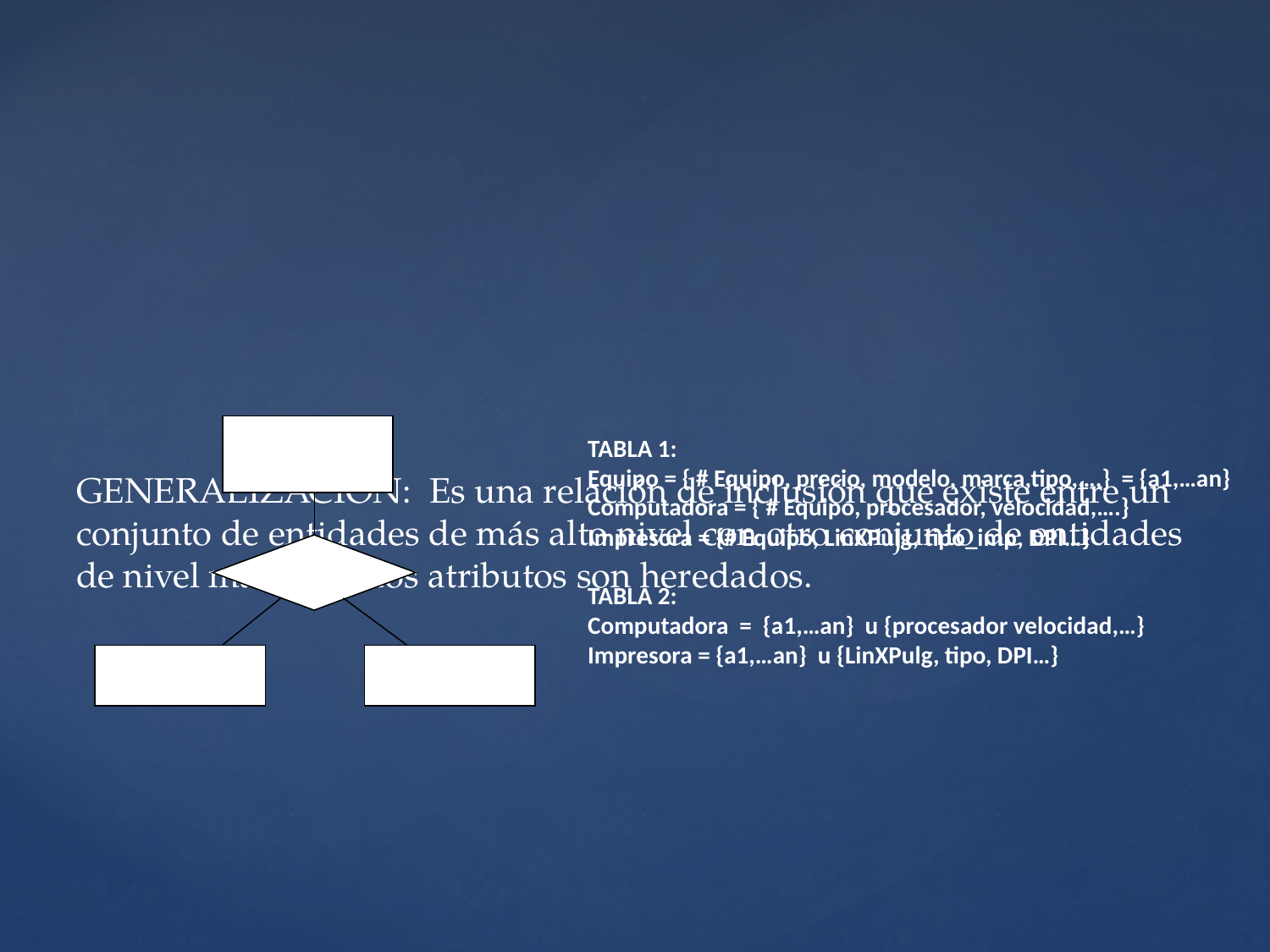

GENERALIZACION:  Es una relación de inclusión que existe entre un conjunto de entidades de más alto nivel con otro conjunto de entidades de nivel más bajo. Los atributos son heredados.
Equipo
Es  un
Computadora
Impresora
TABLA 1:
Equipo = { # Equipo, precio, modelo, marca,tipo,….}  = {a1,…an}
Computadora = { # Equipo, procesador, velocidad,….}
Impresora = {# Equipo, LinXPulg, tipo_imp, DPI…}

TABLA 2:
Computadora  =  {a1,…an}  u {procesador velocidad,…}
Impresora = {a1,…an}  u {LinXPulg, tipo, DPI…}